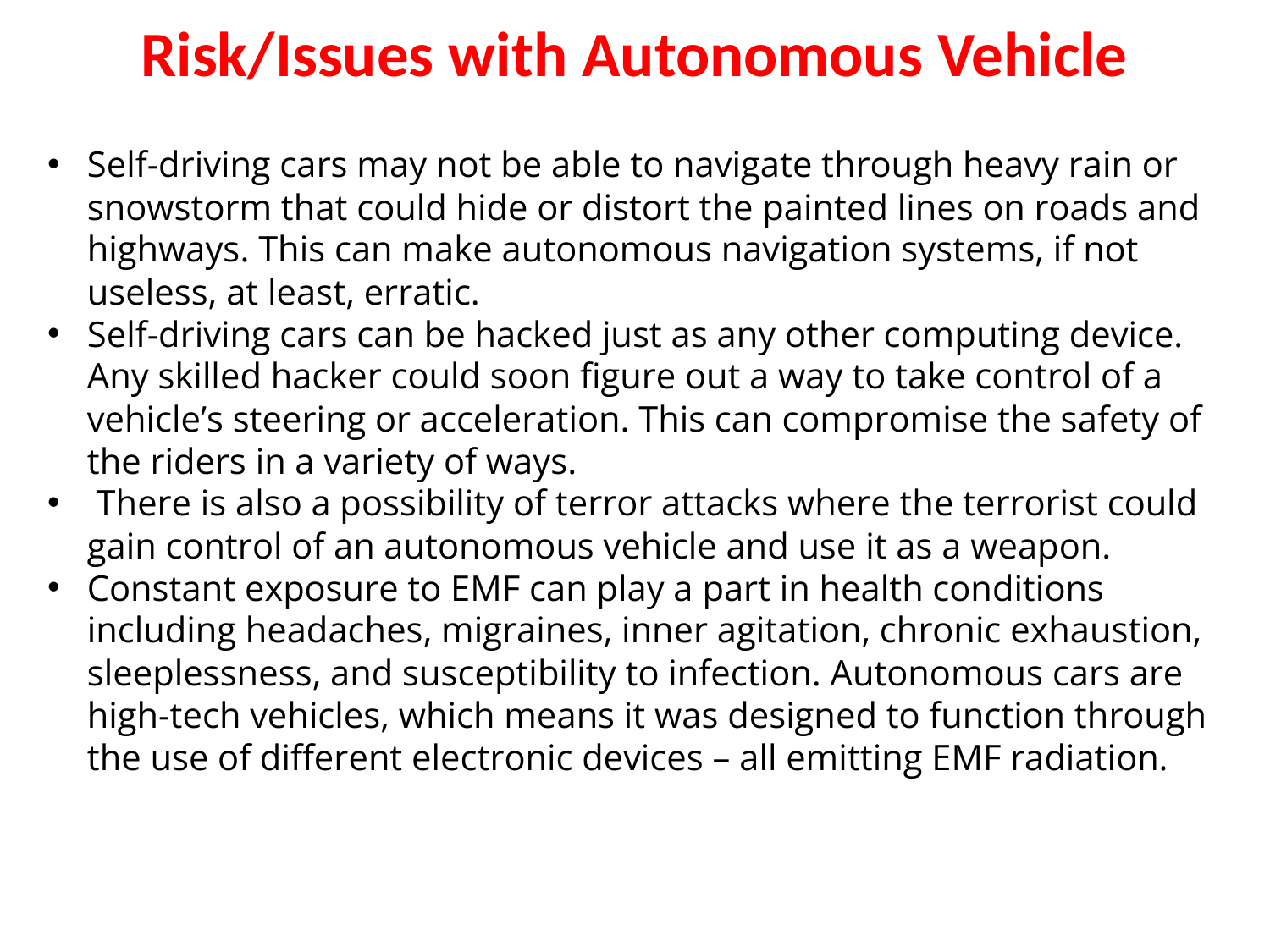

Risk/Issues with Autonomous Vehicle
Self-driving cars may not be able to navigate through heavy rain or snowstorm that could hide or distort the painted lines on roads and highways. This can make autonomous navigation systems, if not useless, at least, erratic.
Self-driving cars can be hacked just as any other computing device. Any skilled hacker could soon figure out a way to take control of a vehicle’s steering or acceleration. This can compromise the safety of the riders in a variety of ways.
 There is also a possibility of terror attacks where the terrorist could gain control of an autonomous vehicle and use it as a weapon.
Constant exposure to EMF can play a part in health conditions including headaches, migraines, inner agitation, chronic exhaustion, sleeplessness, and susceptibility to infection. Autonomous cars are high-tech vehicles, which means it was designed to function through the use of different electronic devices – all emitting EMF radiation.